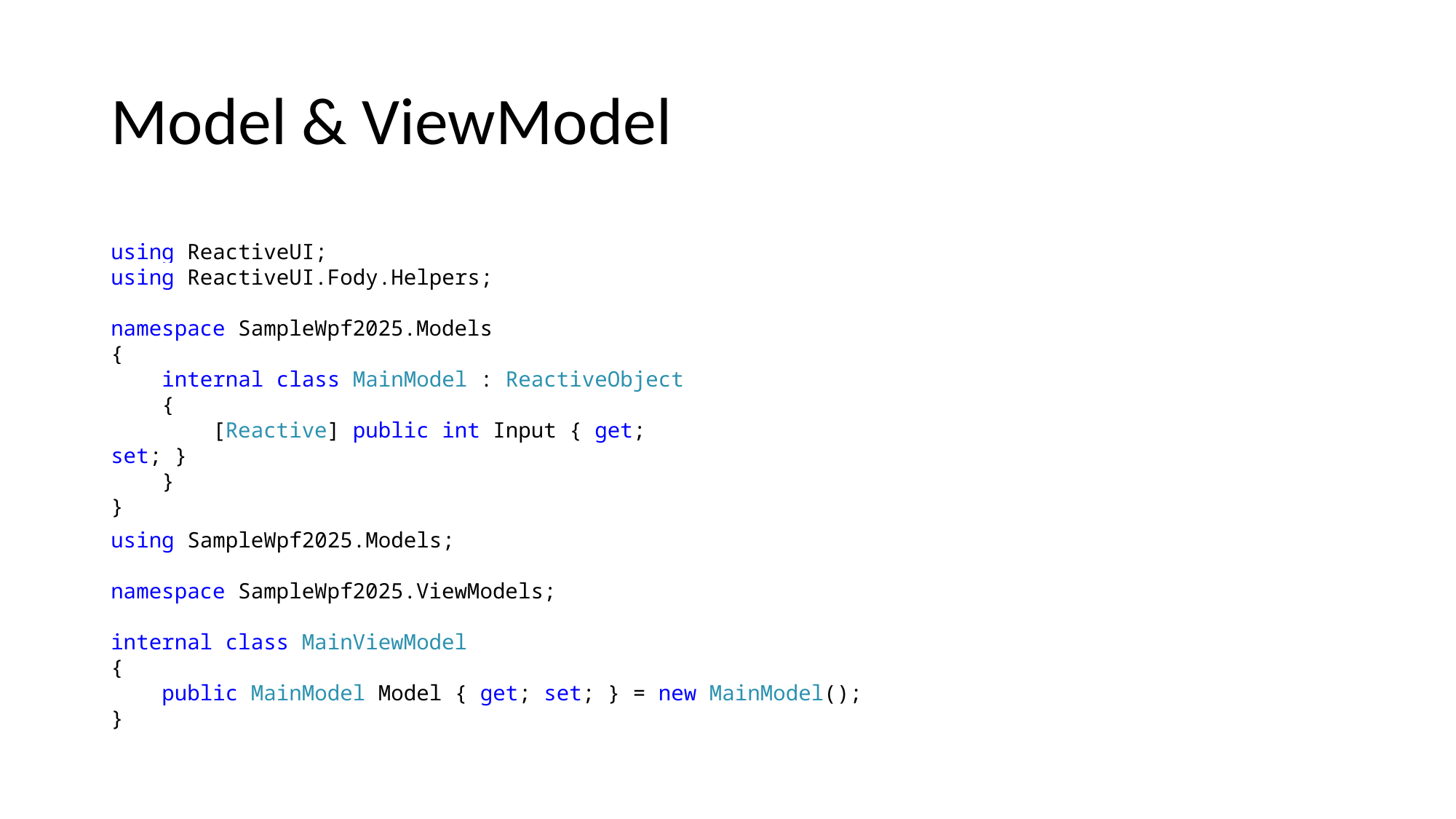

# Model & ViewModel
using ReactiveUI;
using ReactiveUI.Fody.Helpers;

namespace SampleWpf2025.Models
{
    internal class MainModel : ReactiveObject
    {
        [Reactive] public int Input { get; set; }
    }
}
using SampleWpf2025.Models;

namespace SampleWpf2025.ViewModels;

internal class MainViewModel
{
    public MainModel Model { get; set; } = new MainModel();
}